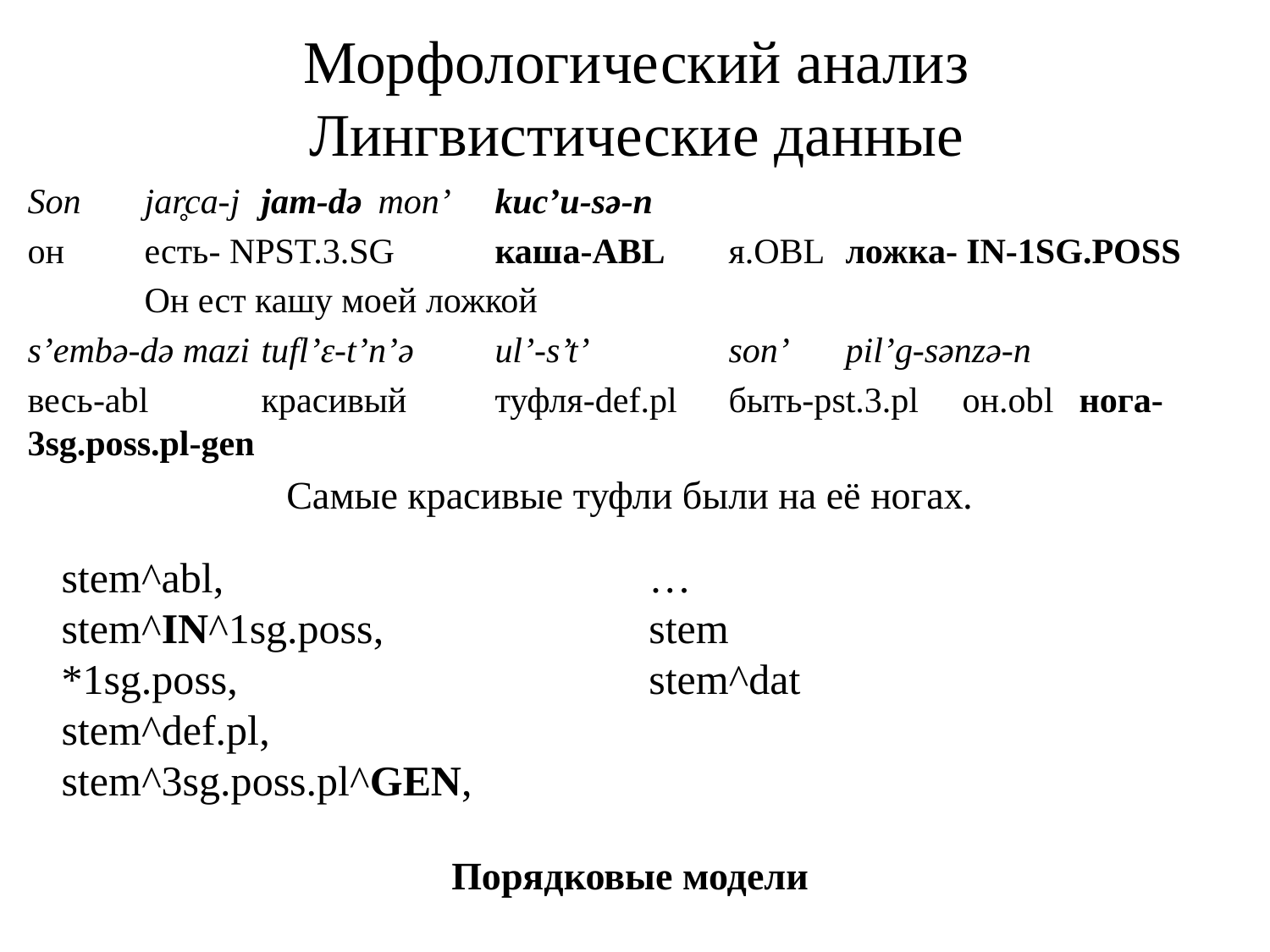

# Морфологический анализ Лингвистические данные
Son		jar̥ca-j					jam-də			mon’		kuc’u-sə-n
он		есть- npst.3.sg	каша-abl		я.obl	ложка- in-1sg.poss
		Он ест кашу моей ложкой
s’embə-də mazi						tufl’ɛ-t’n’ə		ul’-s’t’									son’				pil’g-sənzə-n
весь-abl			красивый	туфля-def.pl	быть-pst.3.pl		он.obl		нога-3sg.poss.pl‑gen
Самые красивые туфли были на её ногах.

Порядковые модели
stem^abl,
stem^in^1sg.poss,
*1sg.poss,
stem^def.pl,
stem^3sg.poss.pl^gen,
…
stem
stem^dat